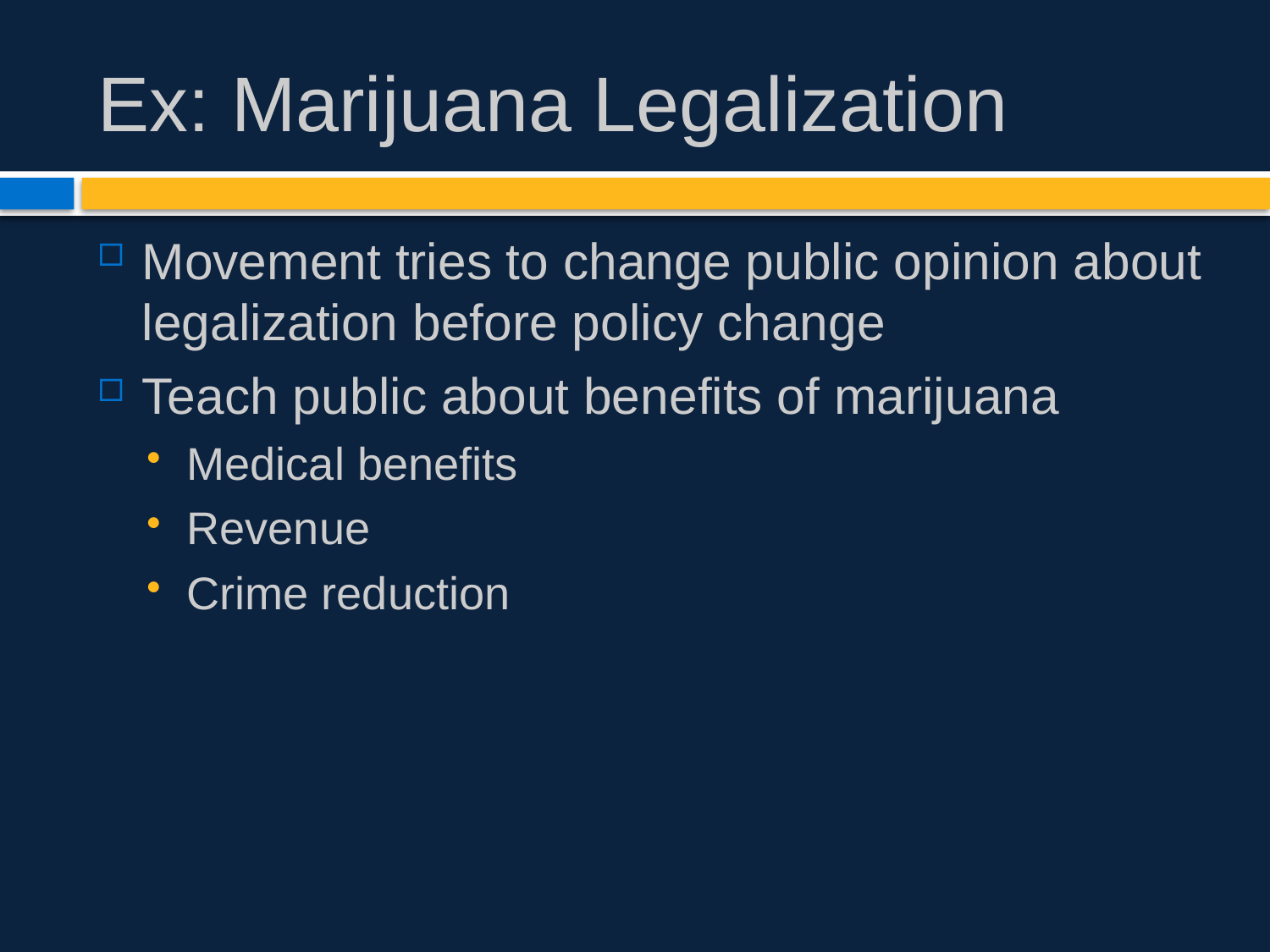

# Ex: Marijuana Legalization
Movement tries to change public opinion about legalization before policy change
Teach public about benefits of marijuana
Medical benefits
Revenue
Crime reduction